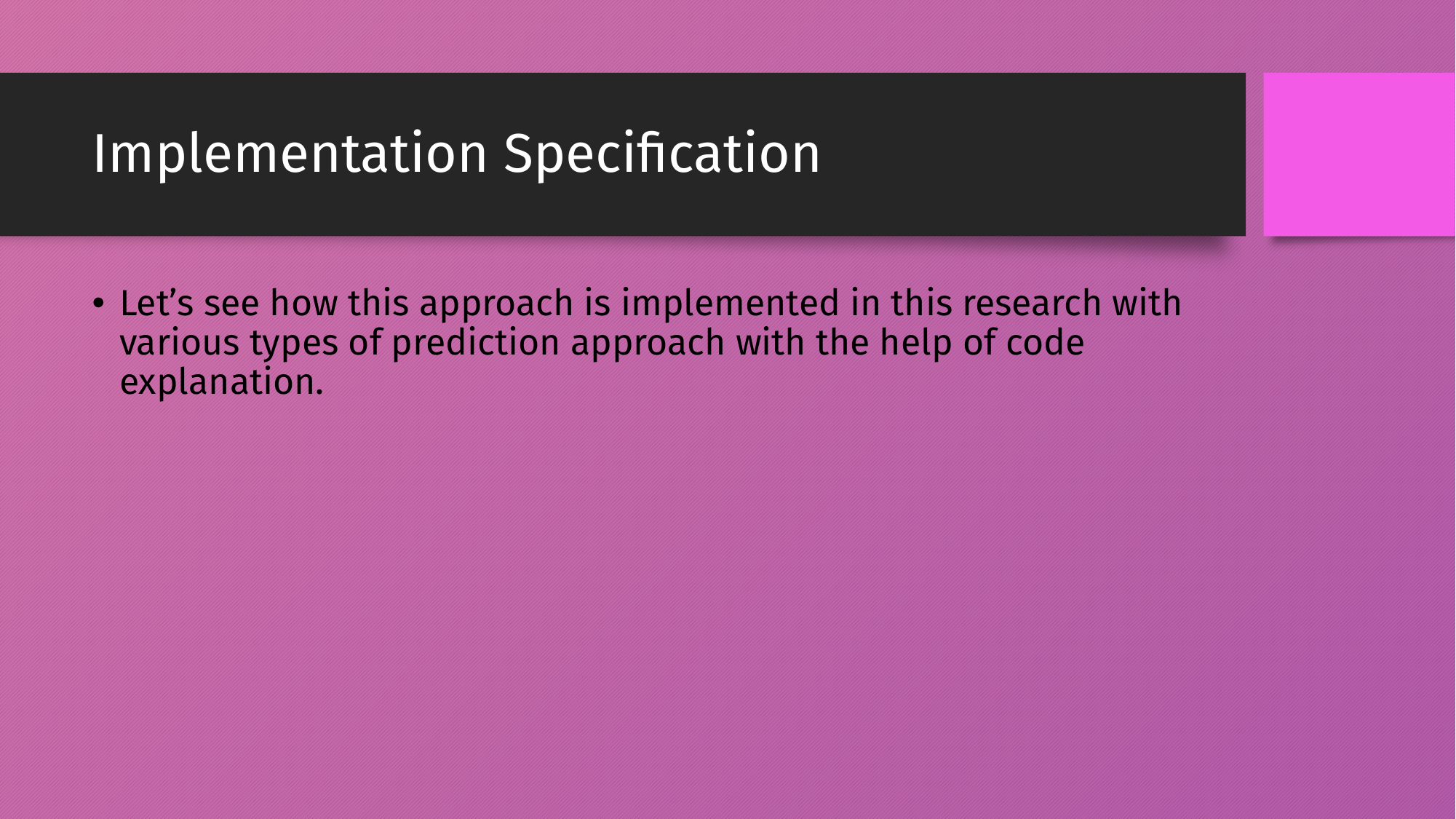

# Implementation Specification
Let’s see how this approach is implemented in this research with various types of prediction approach with the help of code explanation.